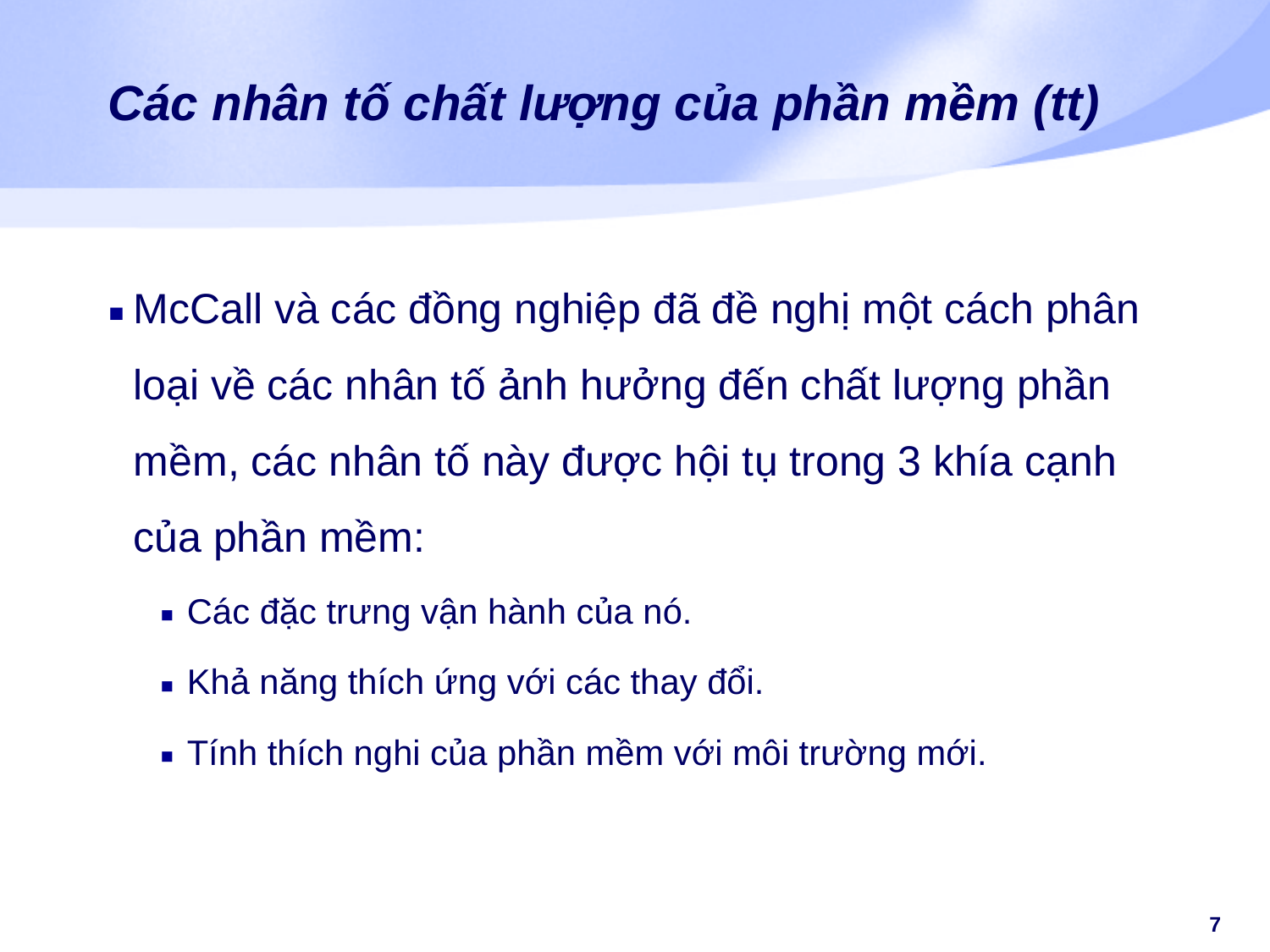

# Các nhân tố chất lượng của phần mềm (tt)
McCall và các đồng nghiệp đã đề nghị một cách phân loại về các nhân tố ảnh hưởng đến chất lượng phần mềm, các nhân tố này được hội tụ trong 3 khía cạnh của phần mềm:
Các đặc trưng vận hành của nó.
Khả năng thích ứng với các thay đổi.
Tính thích nghi của phần mềm với môi trường mới.

7